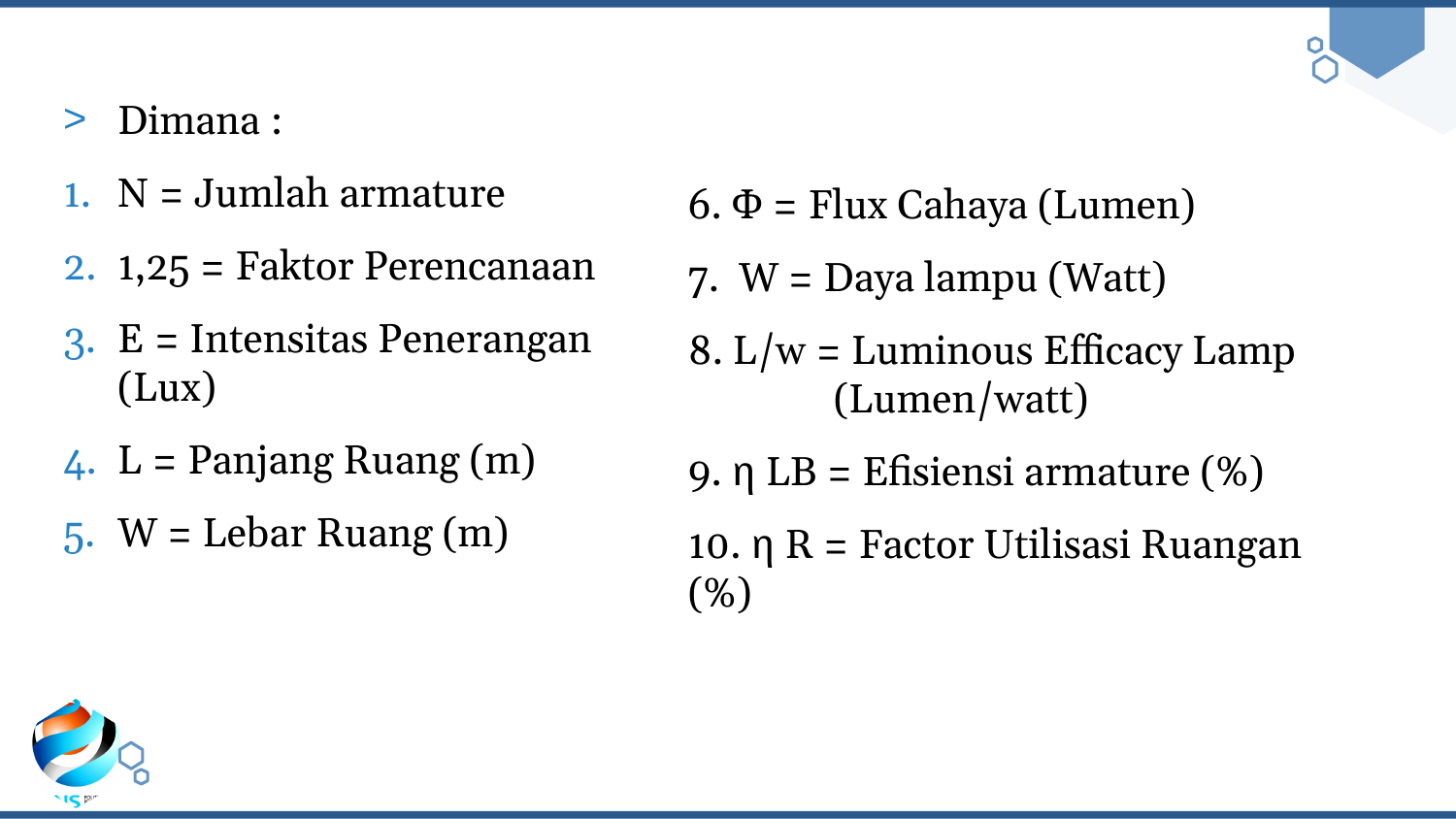

Dimana :
N = Jumlah armature
1,25 = Faktor Perencanaan
E = Intensitas Penerangan (Lux)
L = Panjang Ruang (m)
W = Lebar Ruang (m)
6. Φ = Flux Cahaya (Lumen)
7.  W = Daya lampu (Watt)
8. L/w = Luminous Efficacy Lamp 	(Lumen/watt)
9. η LB = Efisiensi armature (%)
10. η R = Factor Utilisasi Ruangan (%)